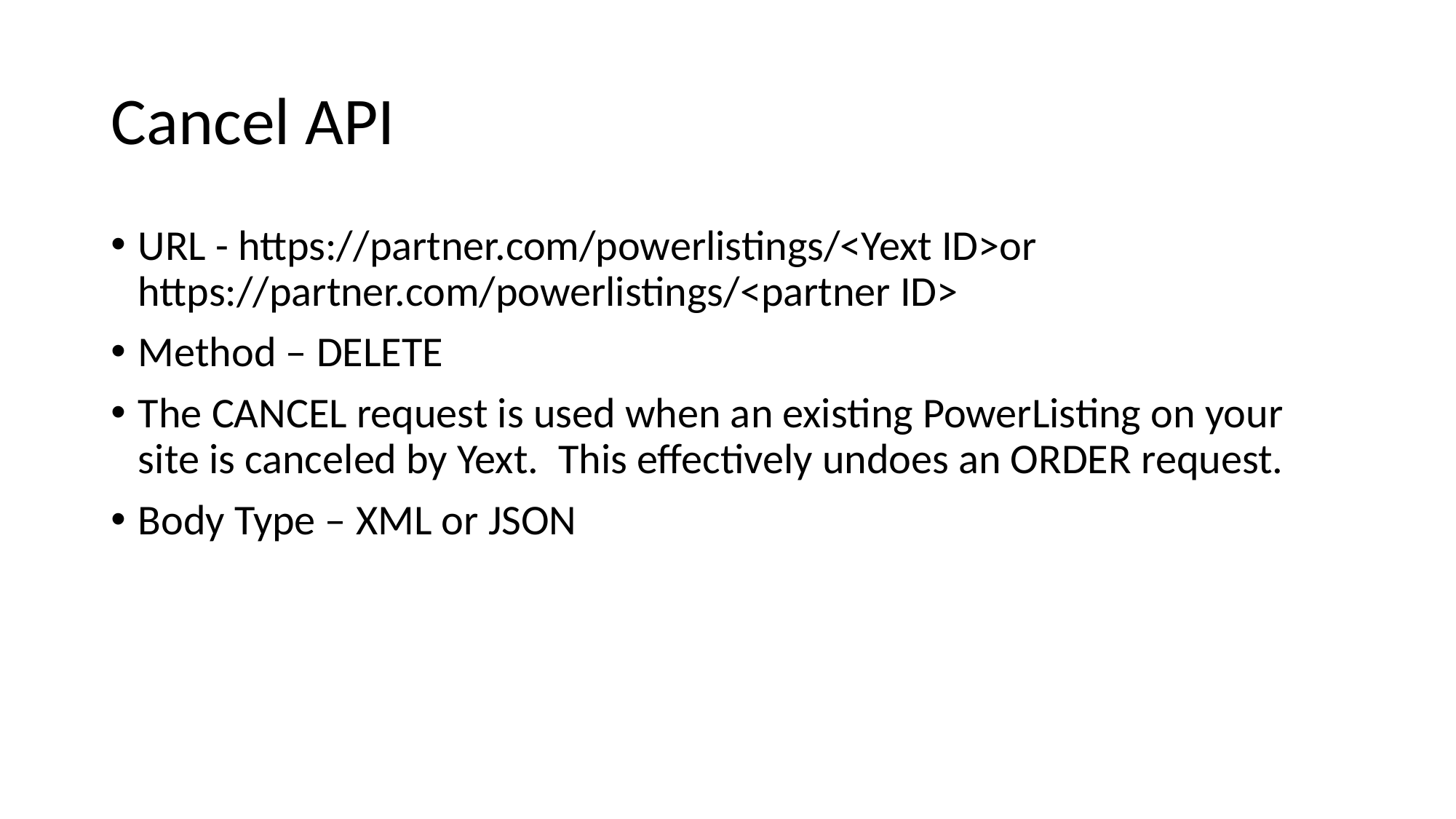

# Cancel API
URL - https://partner.com/powerlistings/<Yext ID>or https://partner.com/powerlistings/<partner ID>
Method – DELETE
The CANCEL request is used when an existing PowerListing on your site is canceled by Yext.  This effectively undoes an ORDER request.
Body Type – XML or JSON